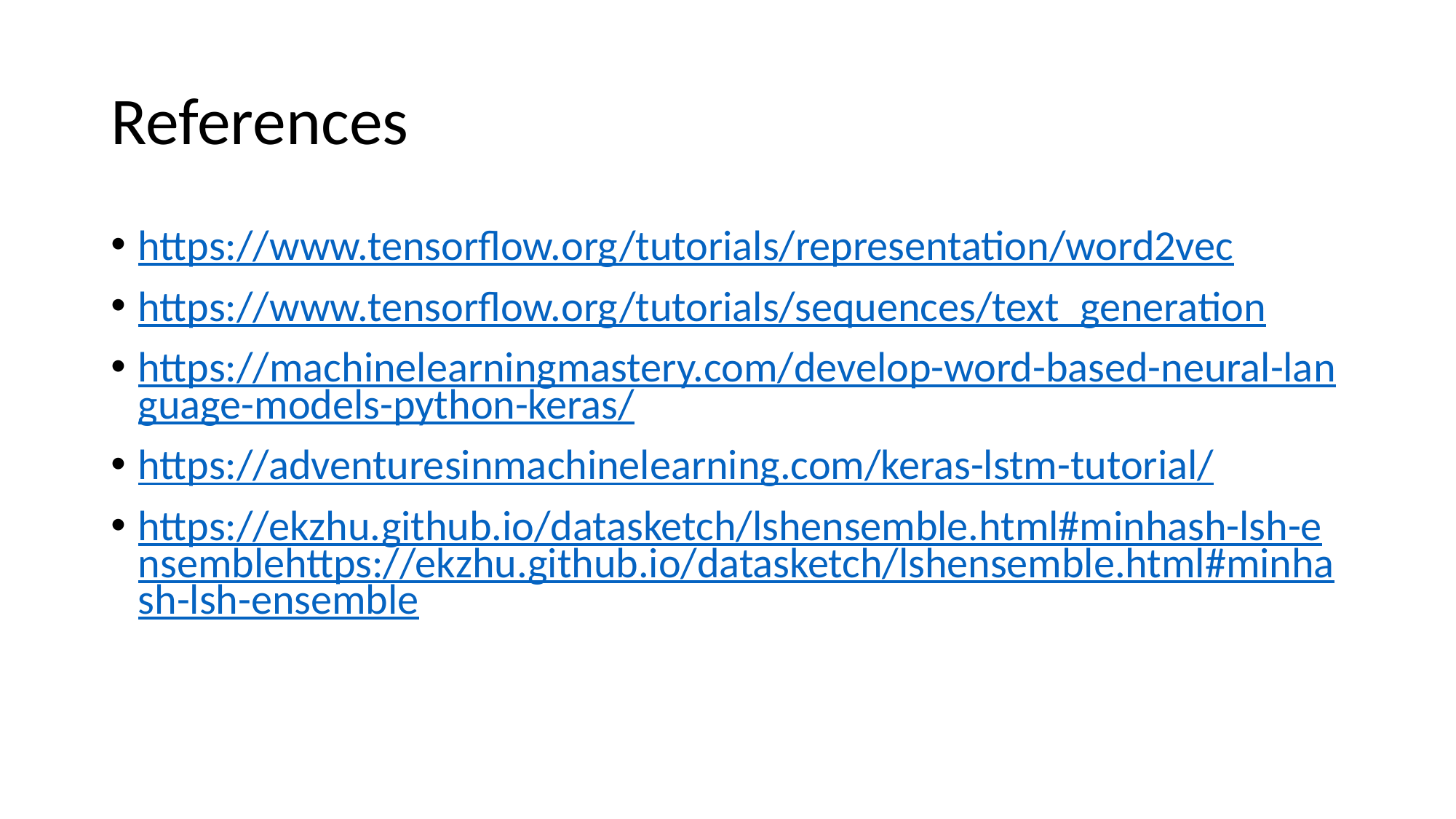

# References
https://www.tensorflow.org/tutorials/representation/word2vec
https://www.tensorflow.org/tutorials/sequences/text_generation
https://machinelearningmastery.com/develop-word-based-neural-language-models-python-keras/
https://adventuresinmachinelearning.com/keras-lstm-tutorial/
https://ekzhu.github.io/datasketch/lshensemble.html#minhash-lsh-ensemblehttps://ekzhu.github.io/datasketch/lshensemble.html#minhash-lsh-ensemble